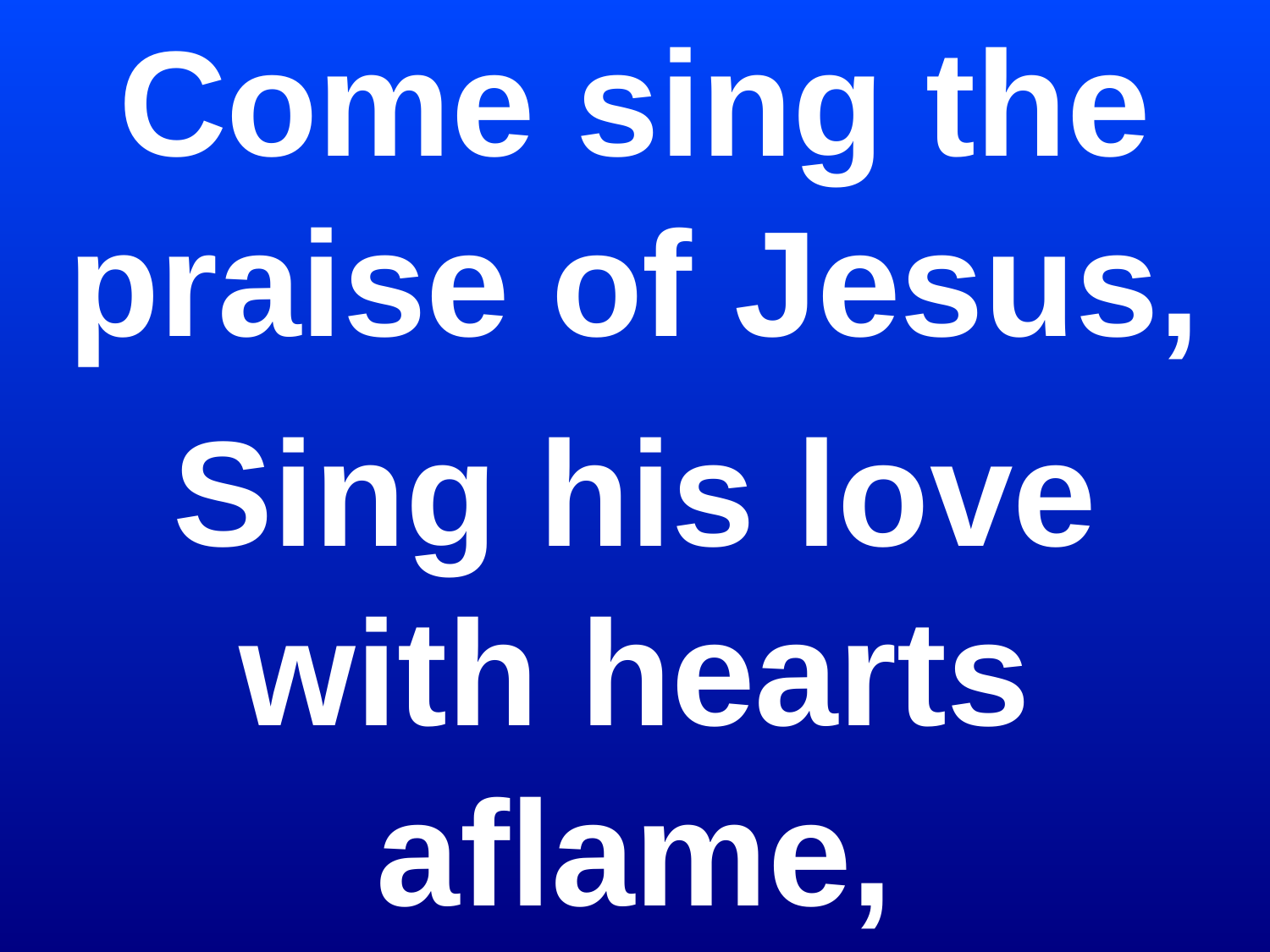

Come sing the praise of Jesus,
Sing his love with hearts aflame,